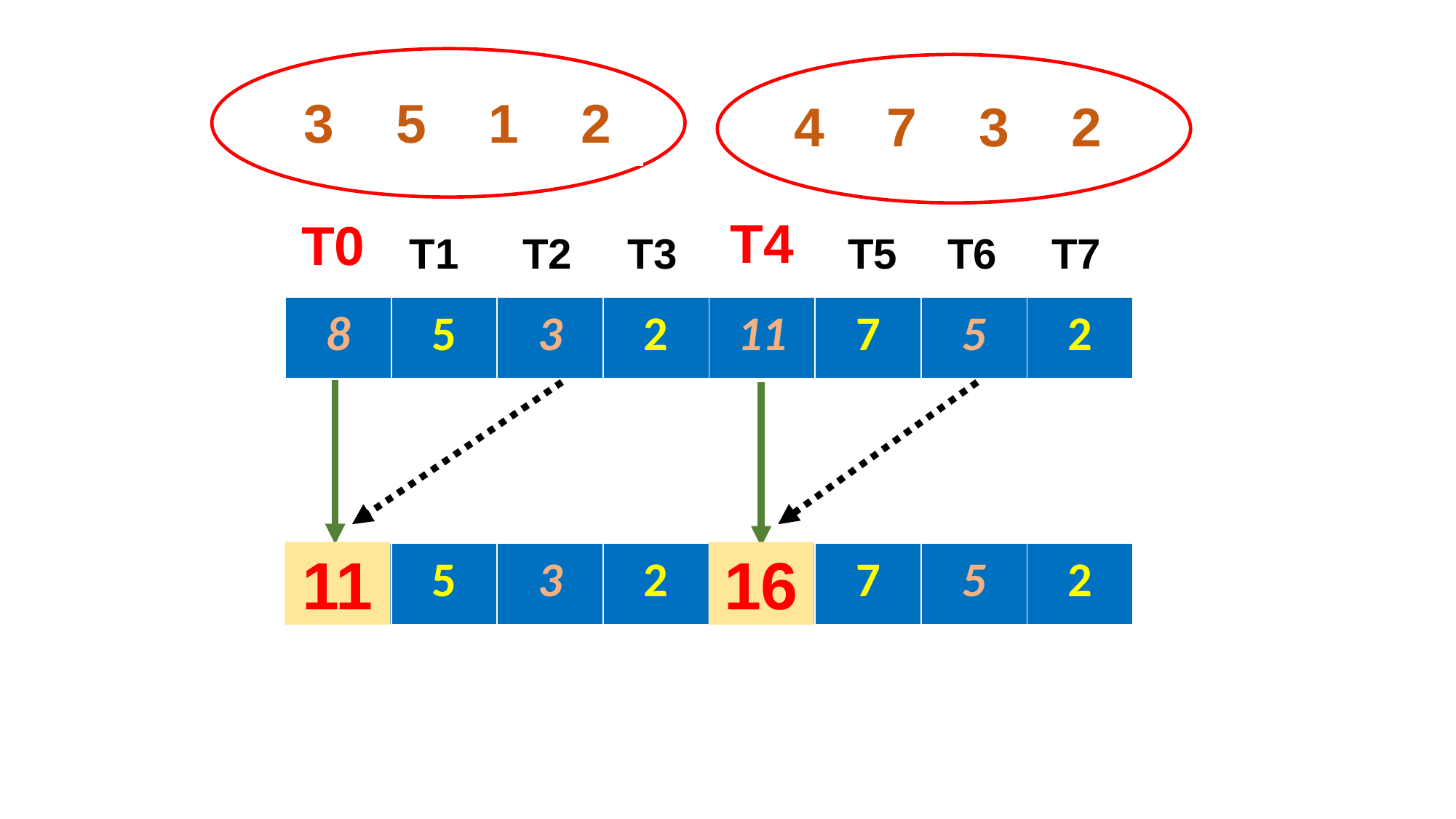

| 3 | 5 | 1 | 2 |
| --- | --- | --- | --- |
| 4 | 7 | 3 | 2 |
| --- | --- | --- | --- |
T4
T0
T0
T1
T2
T3
T4
T5
T6
T7
| 8 | 5 | 3 | 2 | 11 | 7 | 5 | 2 |
| --- | --- | --- | --- | --- | --- | --- | --- |
11
16
| 8 | 5 | 3 | 2 | 11 | 7 | 5 | 2 |
| --- | --- | --- | --- | --- | --- | --- | --- |